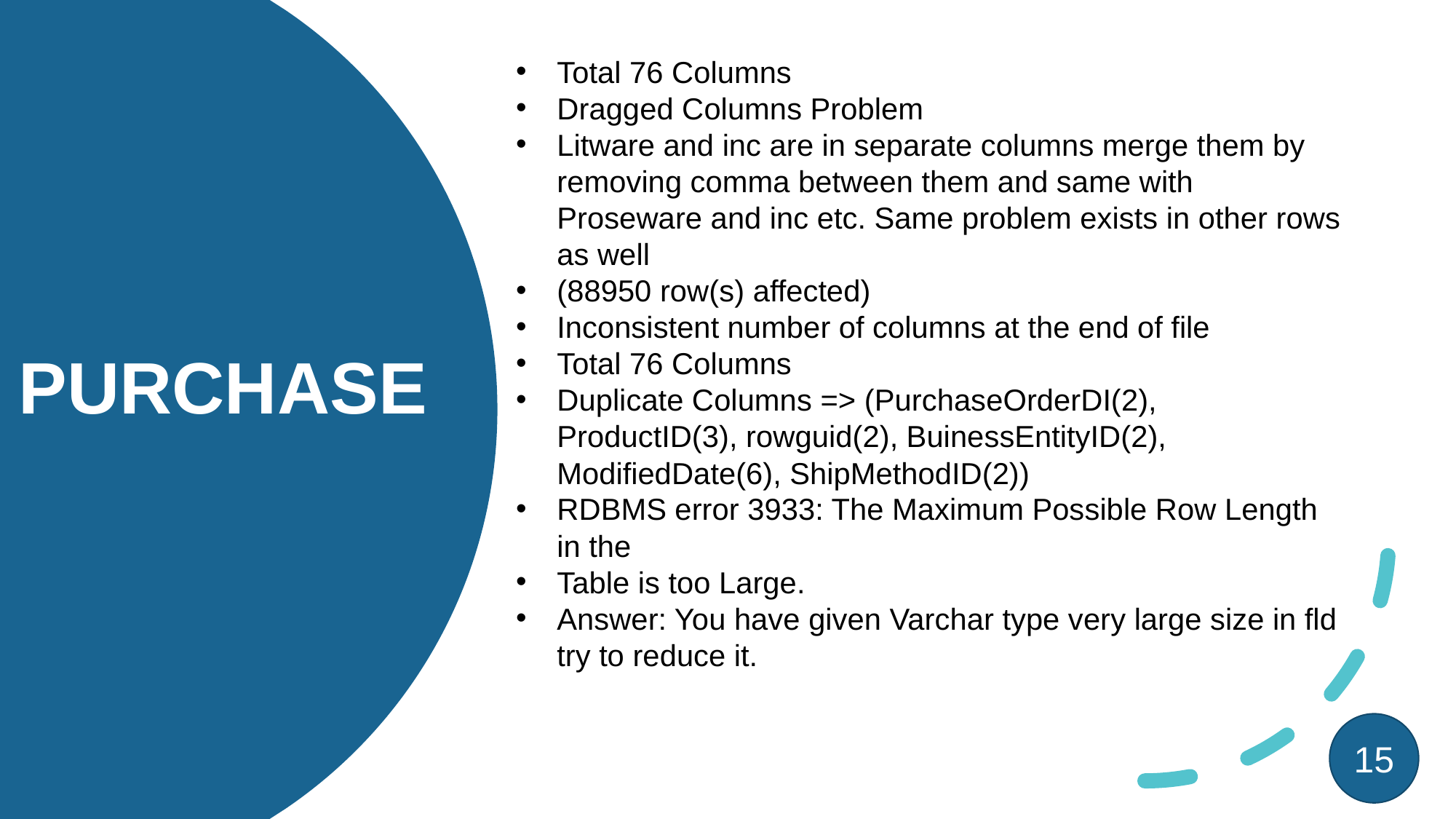

Total 76 Columns
Dragged Columns Problem
Litware and inc are in separate columns merge them by removing comma between them and same with Proseware and inc etc. Same problem exists in other rows as well
(88950 row(s) affected)
Inconsistent number of columns at the end of file
Total 76 Columns
Duplicate Columns => (PurchaseOrderDI(2), ProductID(3), rowguid(2), BuinessEntityID(2), ModifiedDate(6), ShipMethodID(2))
RDBMS error 3933: The Maximum Possible Row Length in the
Table is too Large.
Answer: You have given Varchar type very large size in fld try to reduce it.

# PURCHASE

15